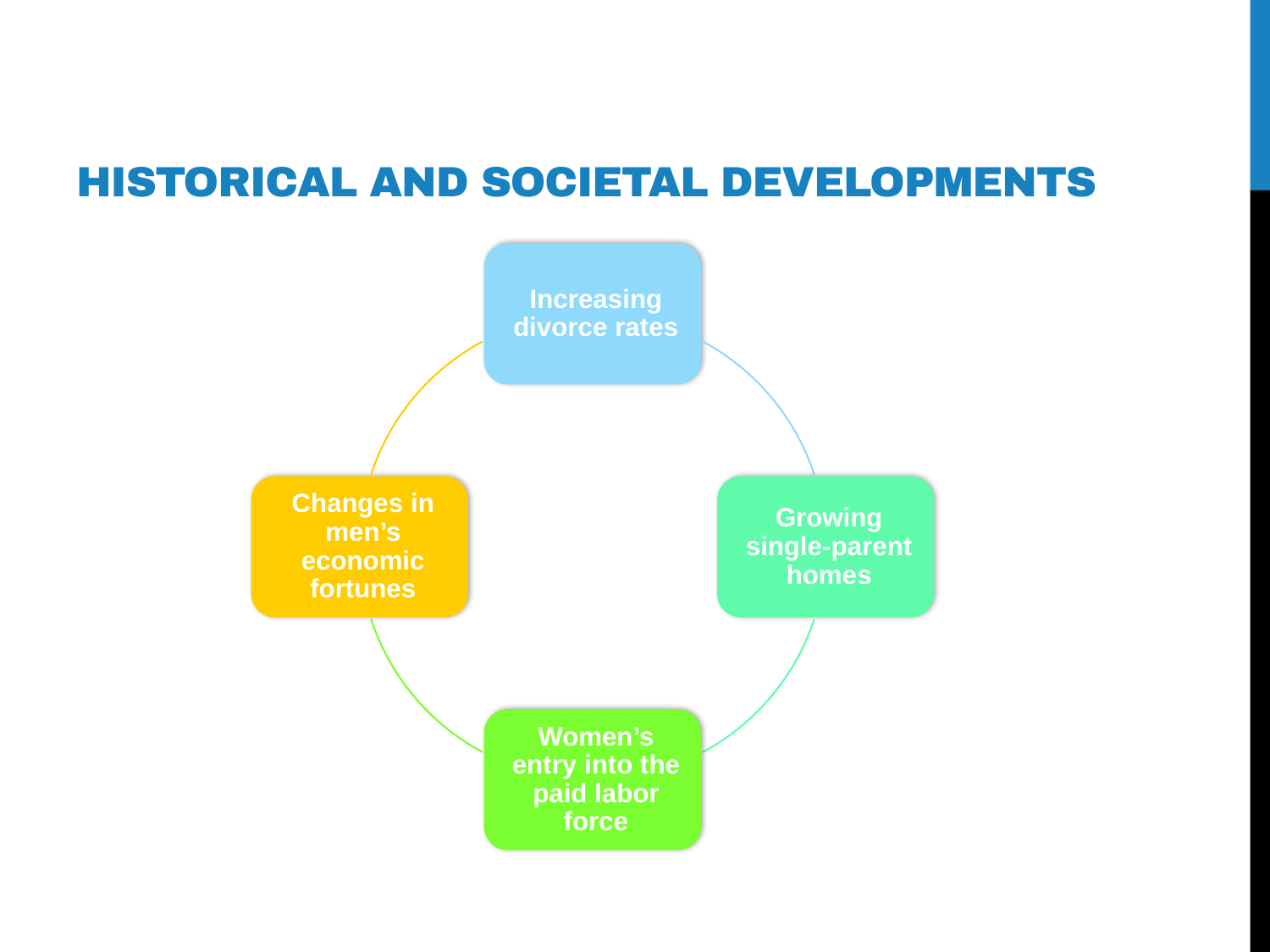

# Historical and societal developments
Increasing divorce rates
Growing single-parent homes
Women’s entry into the paid labor force
Changes in men’s economic fortunes